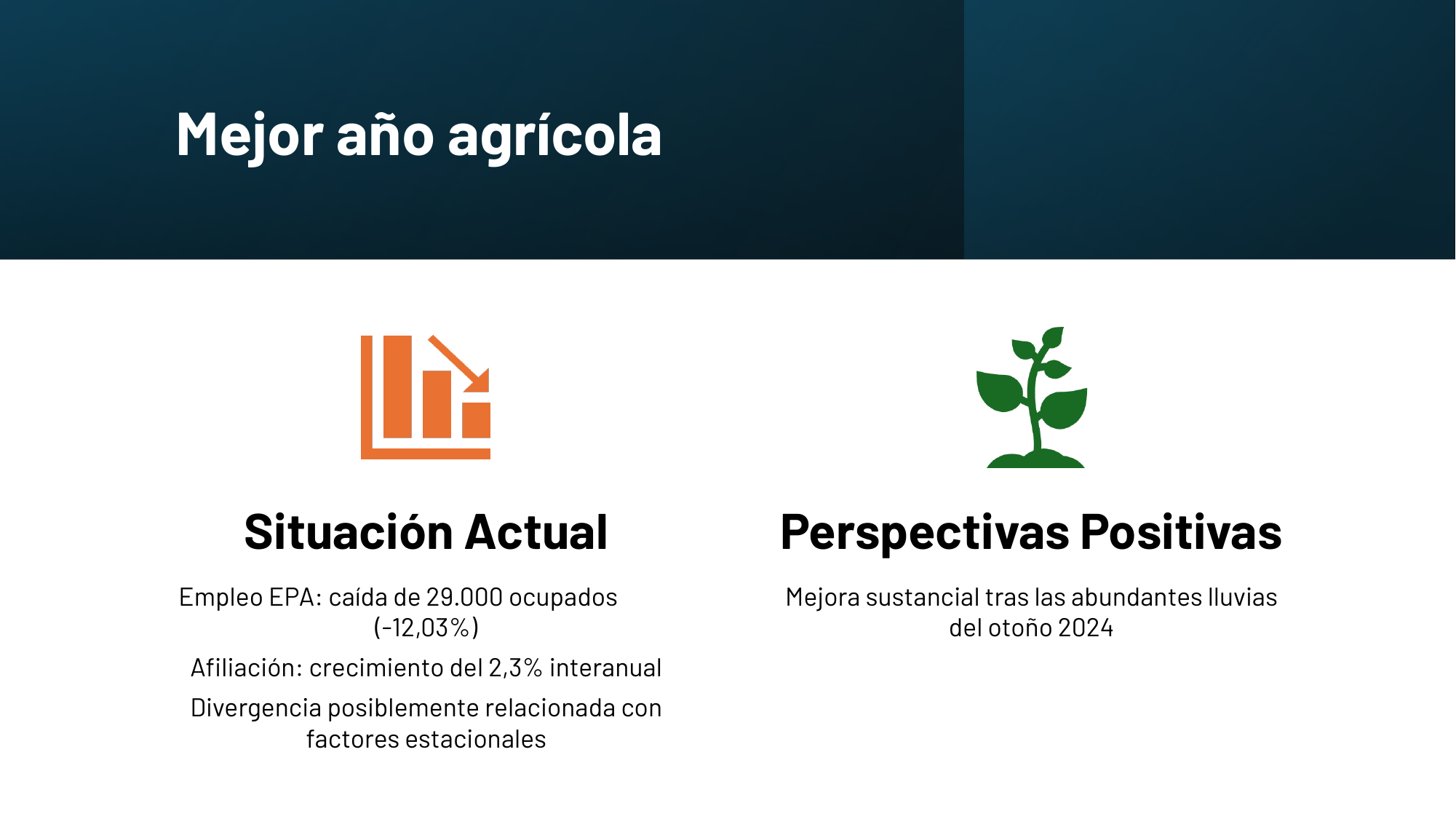

# Mejor año agrícola
Situación Actual
Empleo EPA: caída de 29.000 ocupados            (-12,03%)
Afiliación: crecimiento del 2,3% interanual
Divergencia posiblemente relacionada con factores estacionales
Perspectivas Positivas
Mejora sustancial tras las abundantes lluvias del otoño 2024